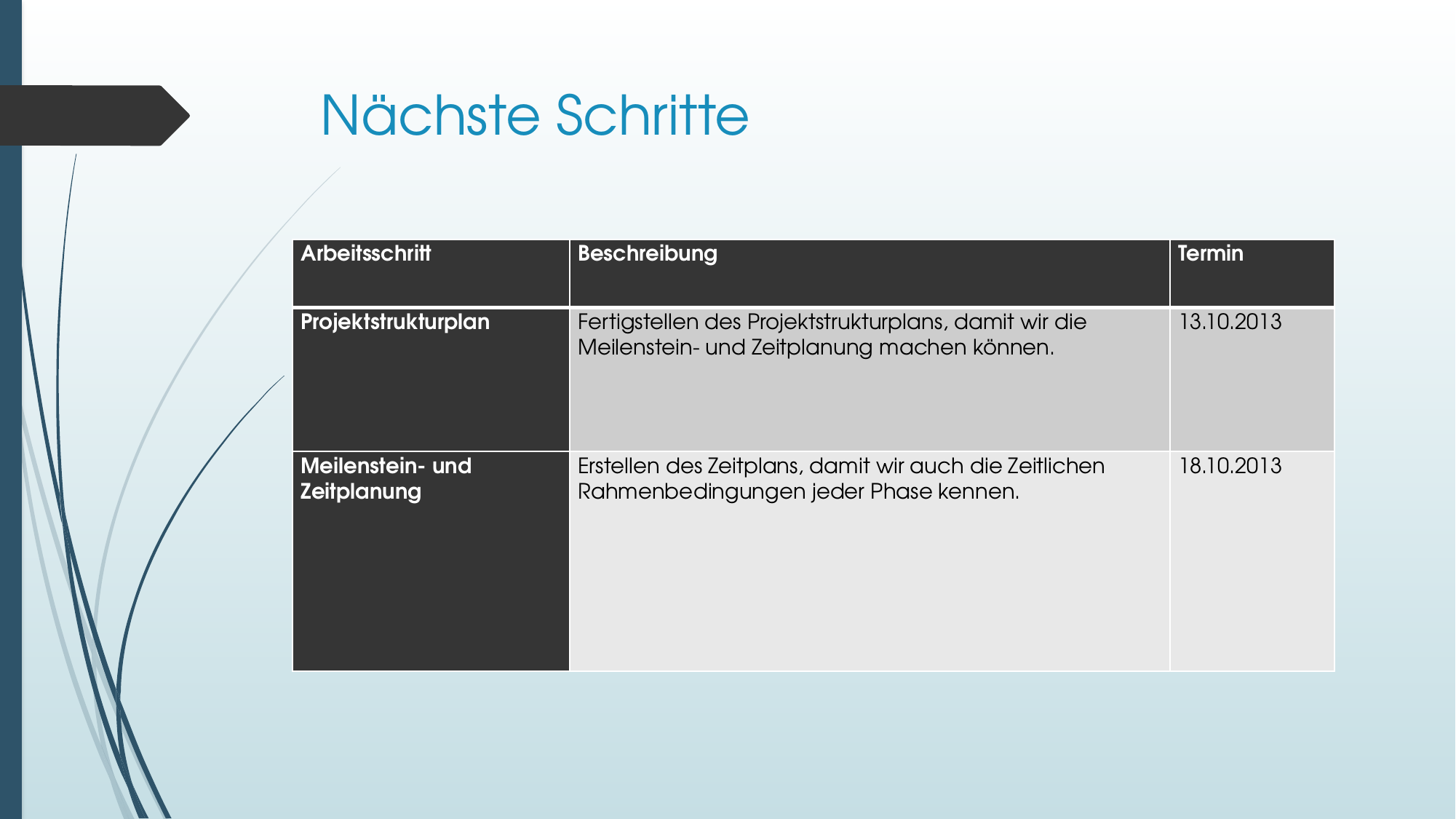

# Nächste Schritte
| Arbeitsschritt | Beschreibung | Termin |
| --- | --- | --- |
| Projektstrukturplan | Fertigstellen des Projektstrukturplans, damit wir die Meilenstein- und Zeitplanung machen können. | 13.10.2013 |
| Meilenstein- und Zeitplanung | Erstellen des Zeitplans, damit wir auch die Zeitlichen Rahmenbedingungen jeder Phase kennen. | 18.10.2013 |